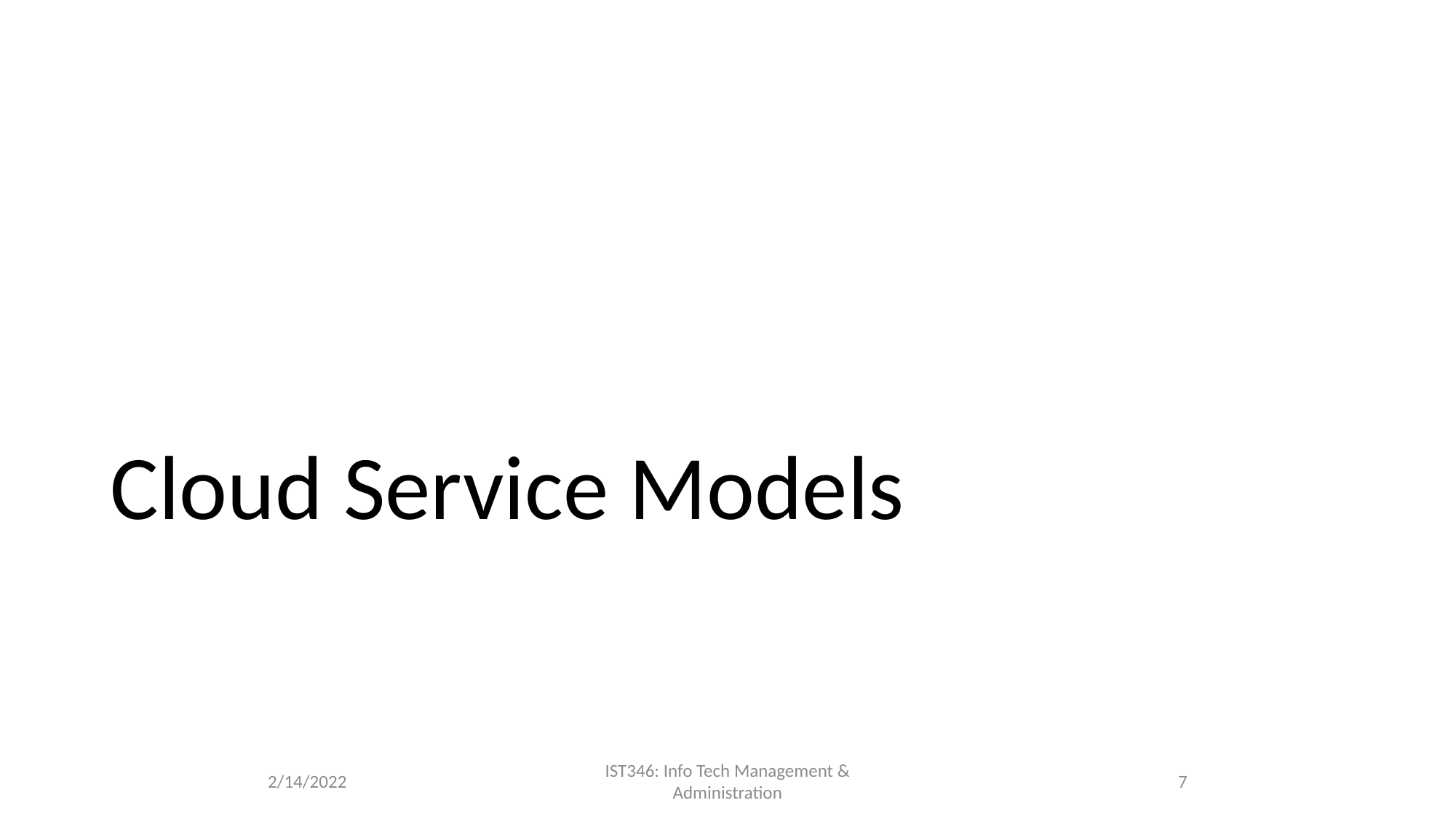

# Cloud Service Models

2/14/2022
IST346: Info Tech Management & Administration
7